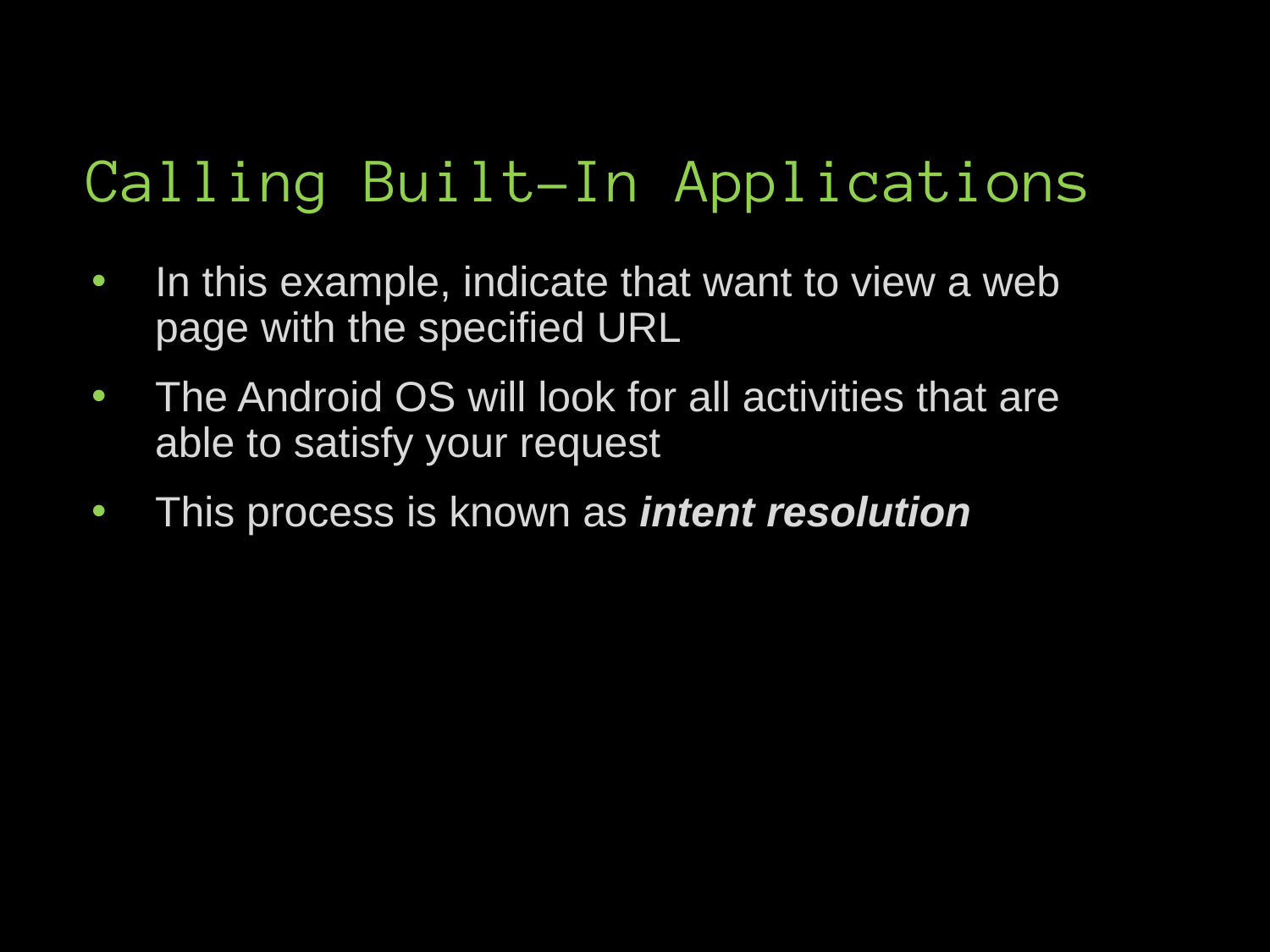

# Calling Built-In Applications
In this example, indicate that want to view a web page with the specified URL
The Android OS will look for all activities that are able to satisfy your request
This process is known as intent resolution